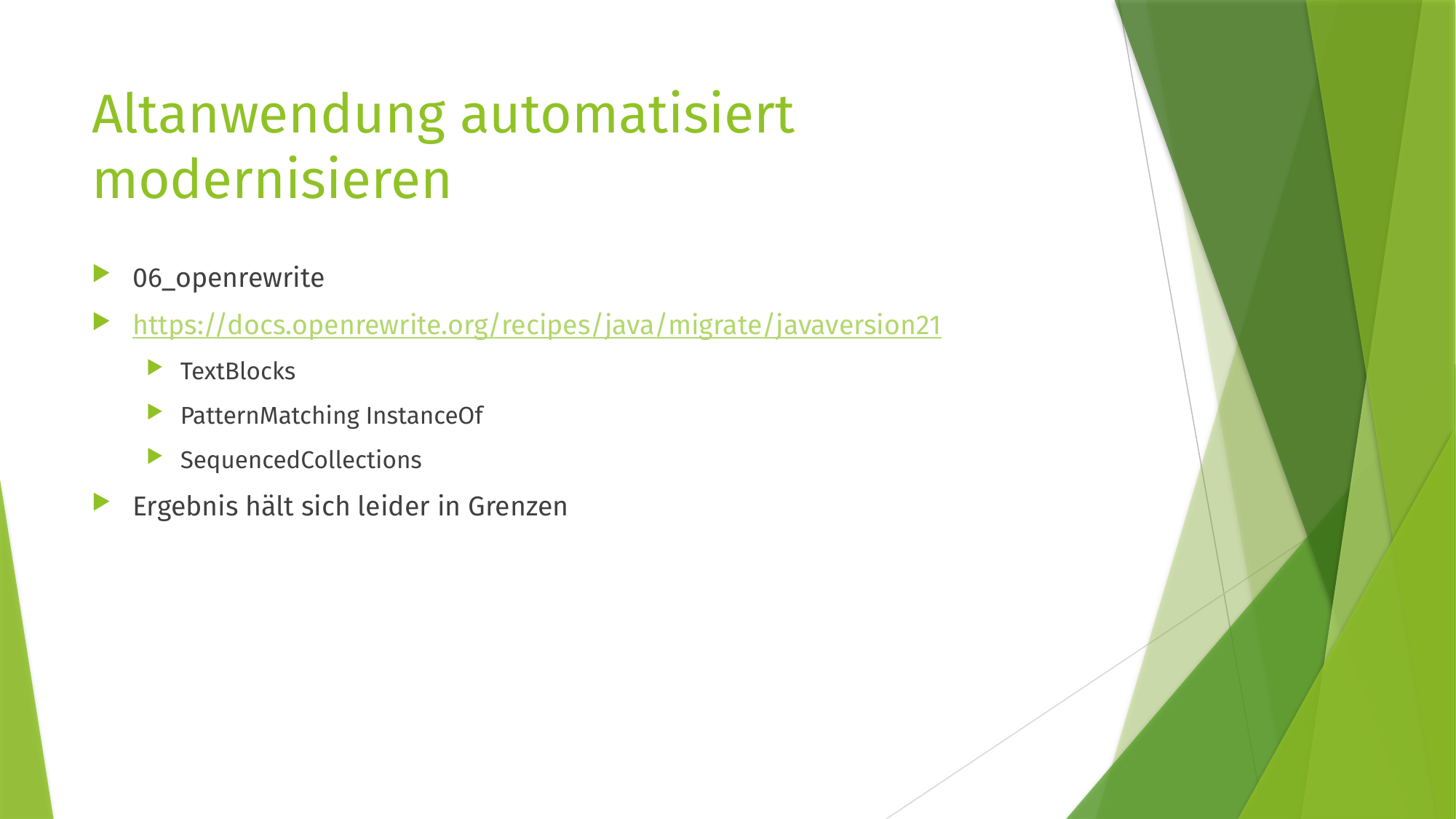

# Altanwendung automatisiert modernisieren
06_openrewrite
https://docs.openrewrite.org/recipes/java/migrate/javaversion21
TextBlocks
PatternMatching InstanceOf
SequencedCollections
Ergebnis hält sich leider in Grenzen